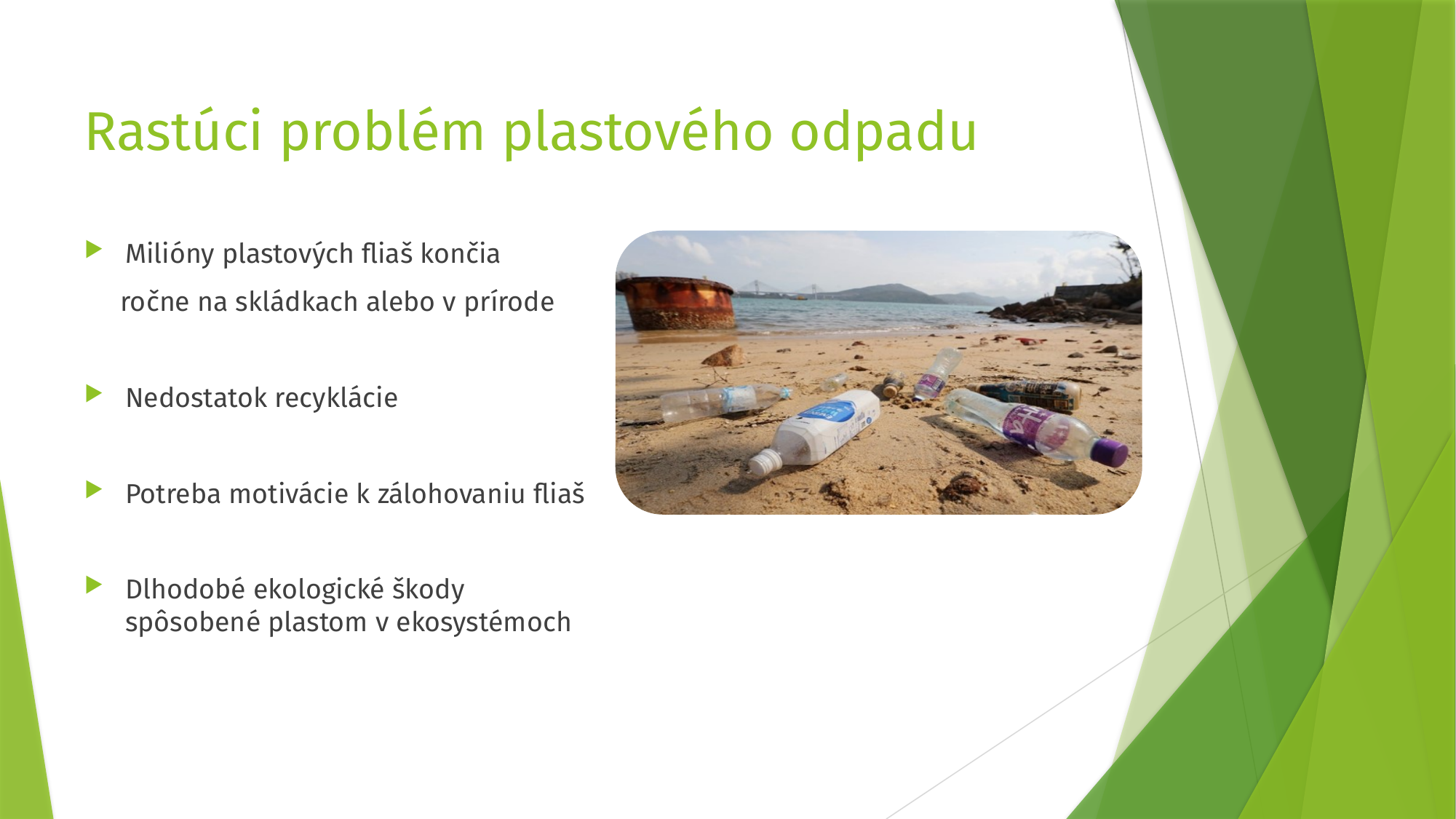

# Rastúci problém plastového odpadu
Milióny plastových fliaš končia
     ročne na skládkach alebo v prírode

Nedostatok recyklácie

Potreba motivácie k zálohovaniu fliaš

Dlhodobé ekologické škody spôsobené plastom v ekosystémoch